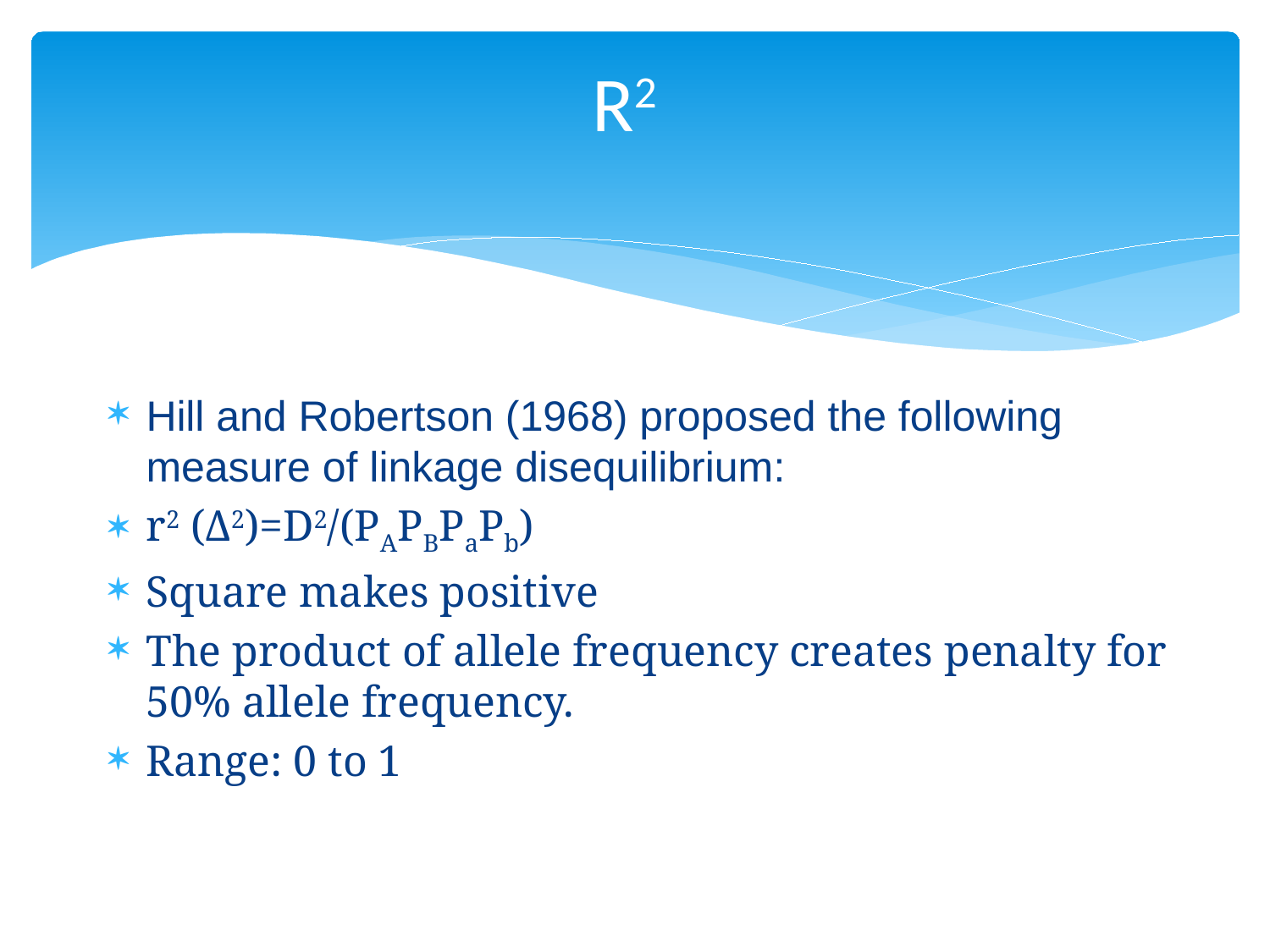

# R2
Hill and Robertson (1968) proposed the following measure of linkage disequilibrium:
r2 (Δ2)=D2/(PAPBPaPb)
Square makes positive
The product of allele frequency creates penalty for 50% allele frequency.
Range: 0 to 1